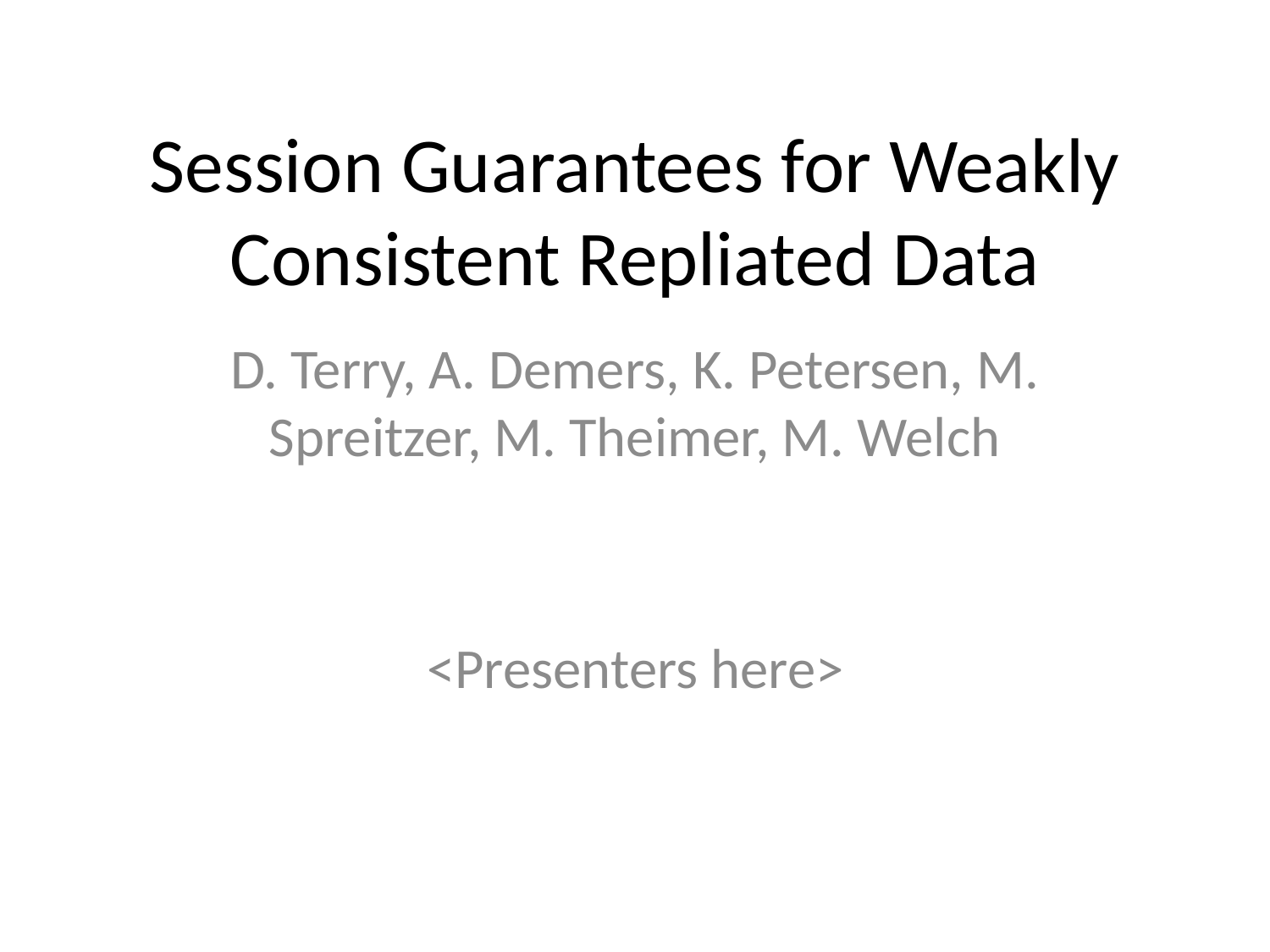

# Session Guarantees for Weakly Consistent Repliated Data
D. Terry, A. Demers, K. Petersen, M. Spreitzer, M. Theimer, M. Welch
<Presenters here>